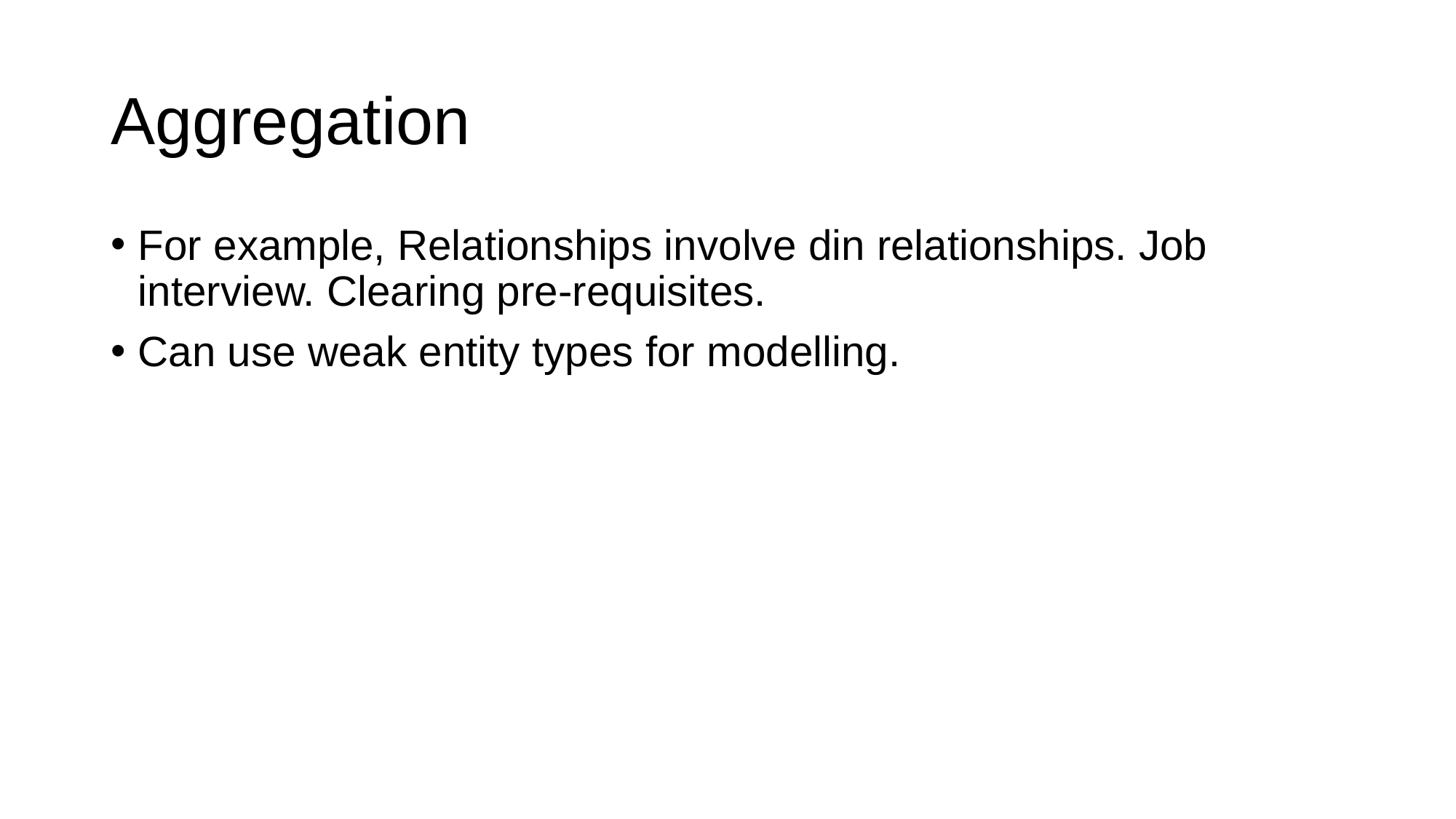

# Aggregation
For example, Relationships involve din relationships. Job interview. Clearing pre-requisites.
Can use weak entity types for modelling.